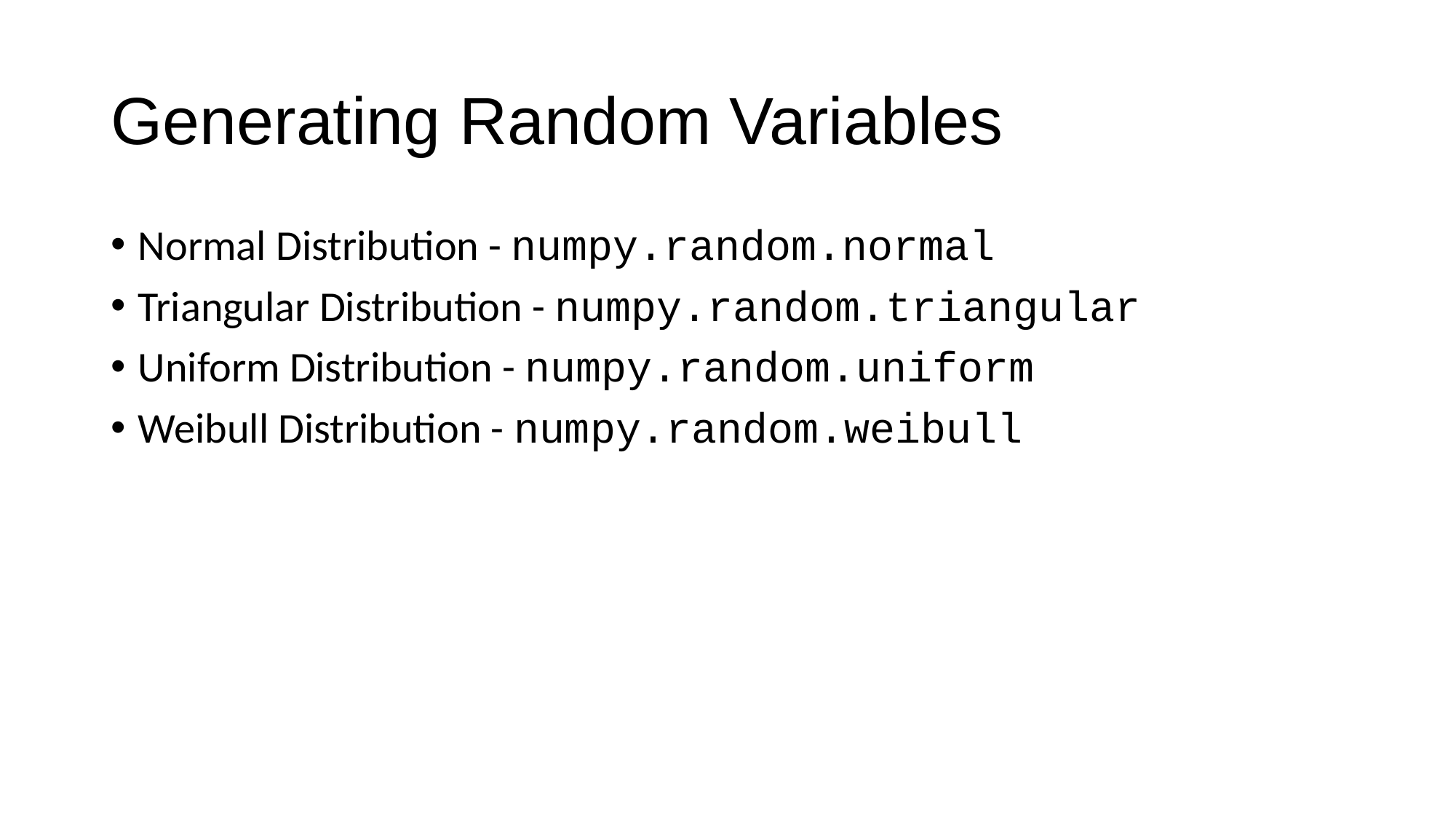

# Generating Random Variables
Normal Distribution - numpy.random.normal
Triangular Distribution - numpy.random.triangular
Uniform Distribution - numpy.random.uniform
Weibull Distribution - numpy.random.weibull